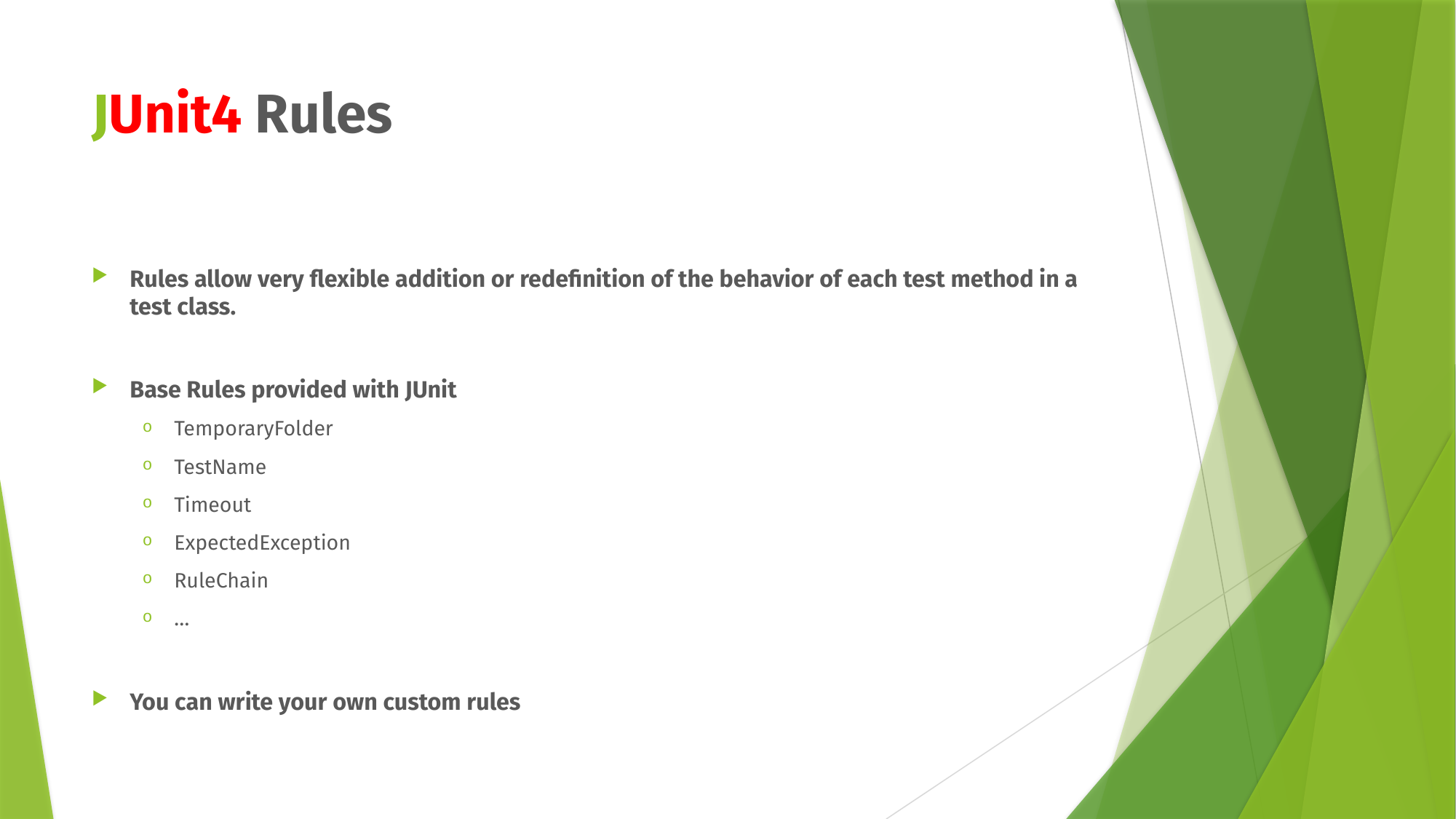

# JUnit4 Rules
Rules allow very flexible addition or redefinition of the behavior of each test method in a test class.

Base Rules provided with JUnit
TemporaryFolder
TestName
Timeout
ExpectedException
RuleChain
…

You can write your own custom rules